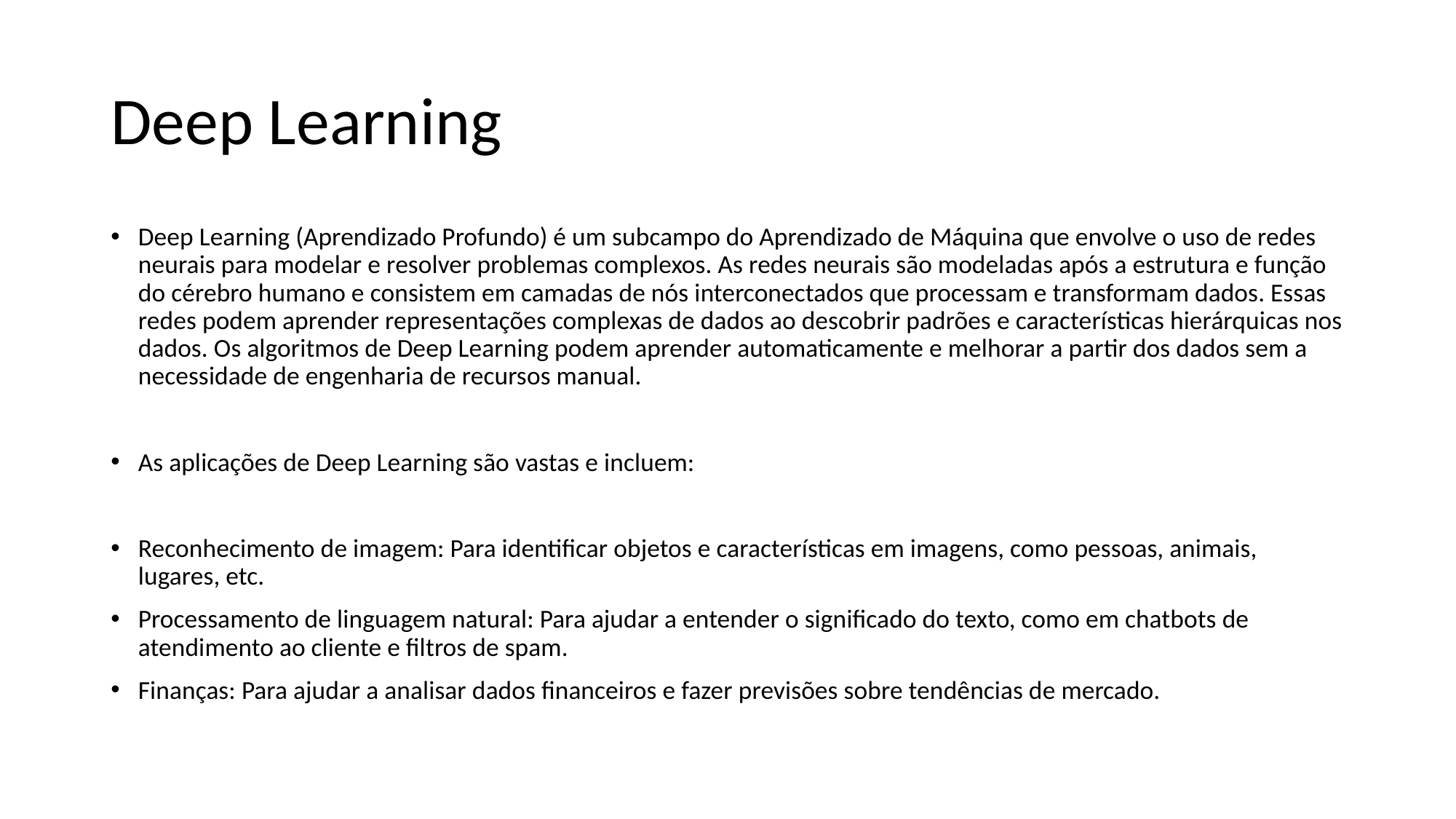

# Deep Learning
Deep Learning (Aprendizado Profundo) é um subcampo do Aprendizado de Máquina que envolve o uso de redes neurais para modelar e resolver problemas complexos. As redes neurais são modeladas após a estrutura e função do cérebro humano e consistem em camadas de nós interconectados que processam e transformam dados. Essas redes podem aprender representações complexas de dados ao descobrir padrões e características hierárquicas nos dados. Os algoritmos de Deep Learning podem aprender automaticamente e melhorar a partir dos dados sem a necessidade de engenharia de recursos manual.

As aplicações de Deep Learning são vastas e incluem:

Reconhecimento de imagem: Para identificar objetos e características em imagens, como pessoas, animais, lugares, etc.
Processamento de linguagem natural: Para ajudar a entender o significado do texto, como em chatbots de atendimento ao cliente e filtros de spam.
Finanças: Para ajudar a analisar dados financeiros e fazer previsões sobre tendências de mercado.